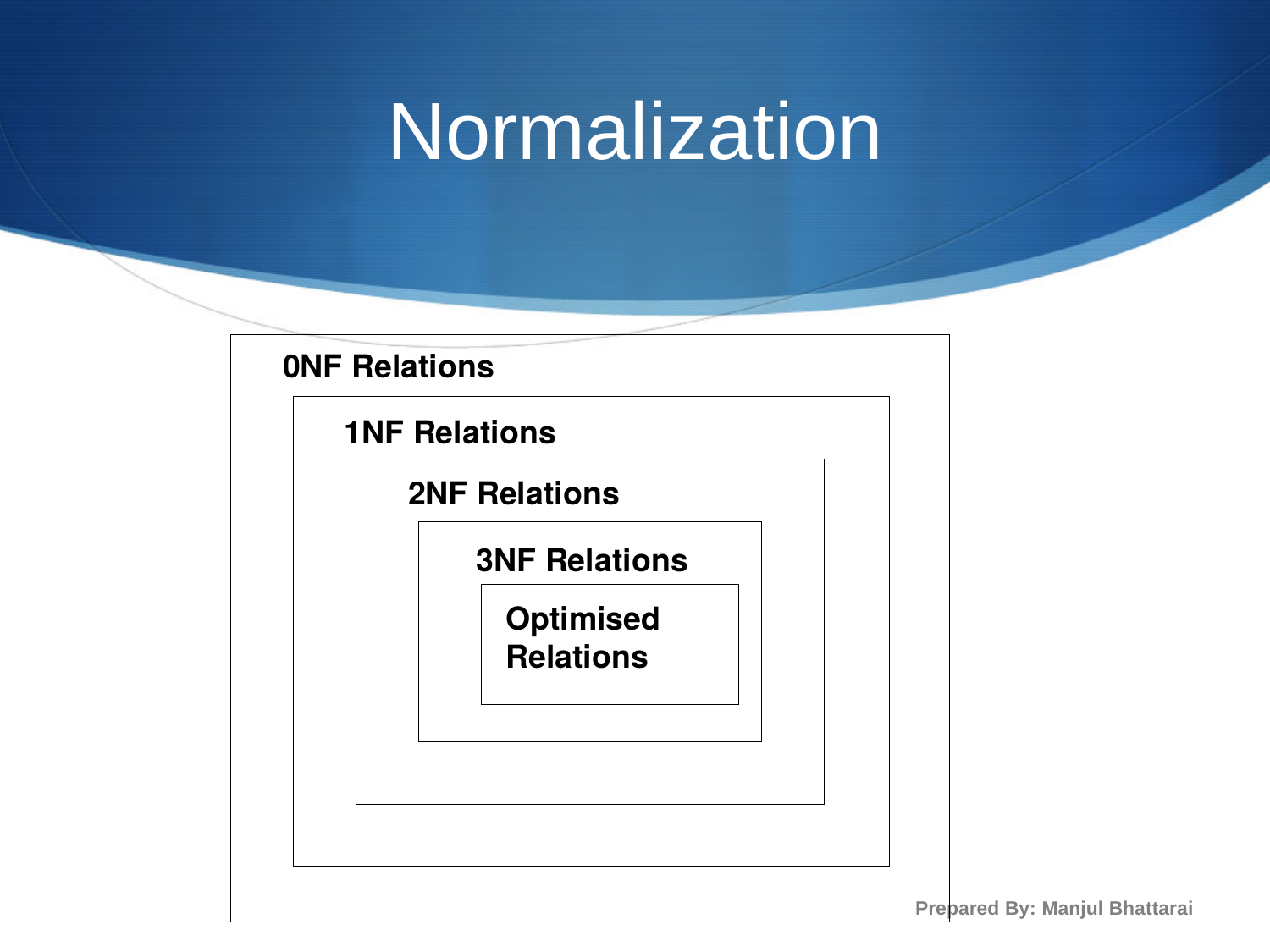

# Normalization

0NF Relations

1NF Relations

2NF Relations

3NF Relations

Optimised Relations

Prepared By: Manjul Bhattarai